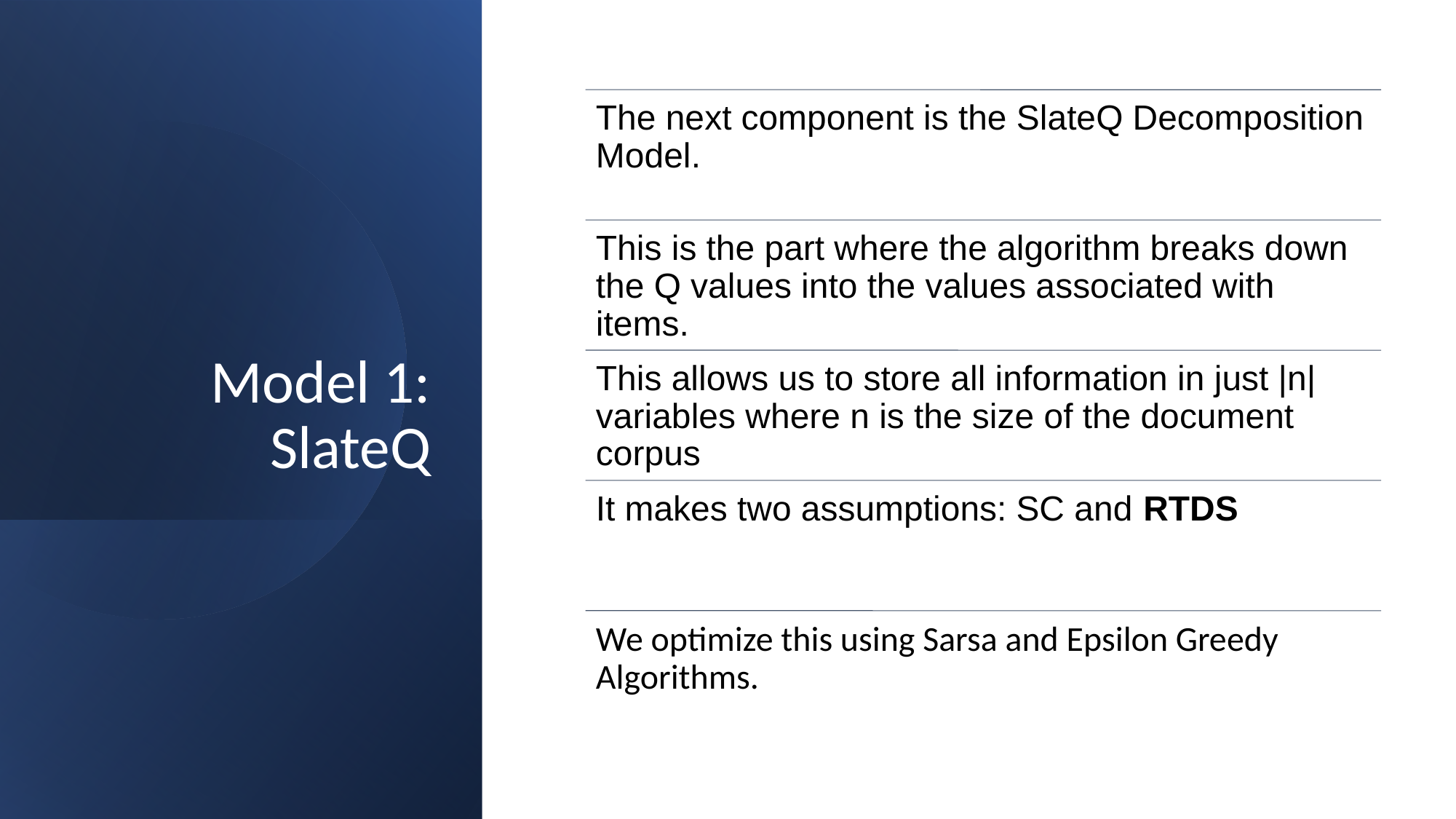

The next component is the SlateQ Decomposition Model.
This is the part where the algorithm breaks down the Q values into the values associated with items.
This allows us to store all information in just |n| variables where n is the size of the document corpus
It makes two assumptions: SC and RTDS
We optimize this using Sarsa and Epsilon Greedy Algorithms.

# Model 1: SlateQ